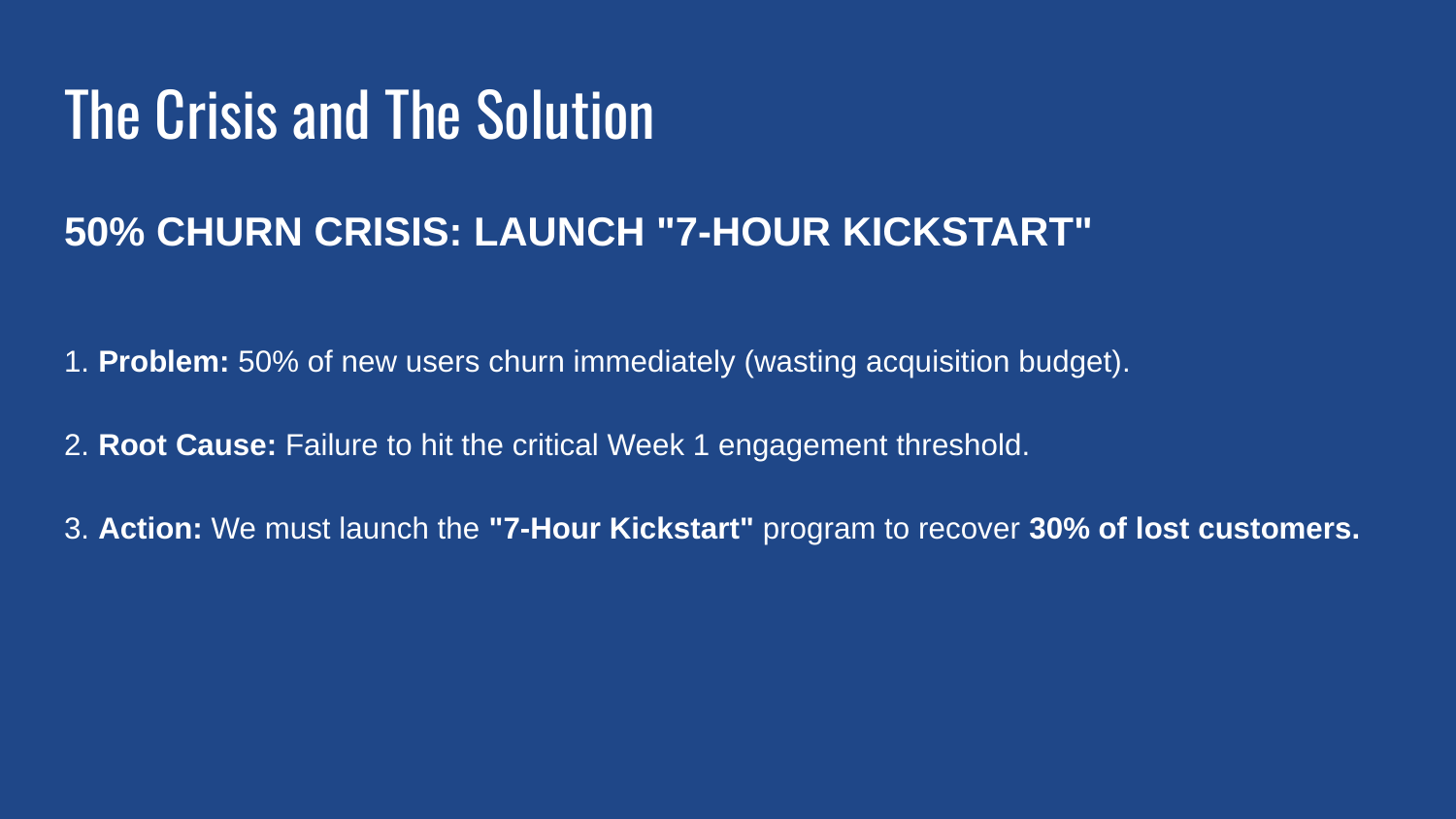

# The Crisis and The Solution
50% CHURN CRISIS: LAUNCH "7-HOUR KICKSTART"

1. Problem: 50% of new users churn immediately (wasting acquisition budget).

2. Root Cause: Failure to hit the critical Week 1 engagement threshold.

3. Action: We must launch the "7-Hour Kickstart" program to recover 30% of lost customers.